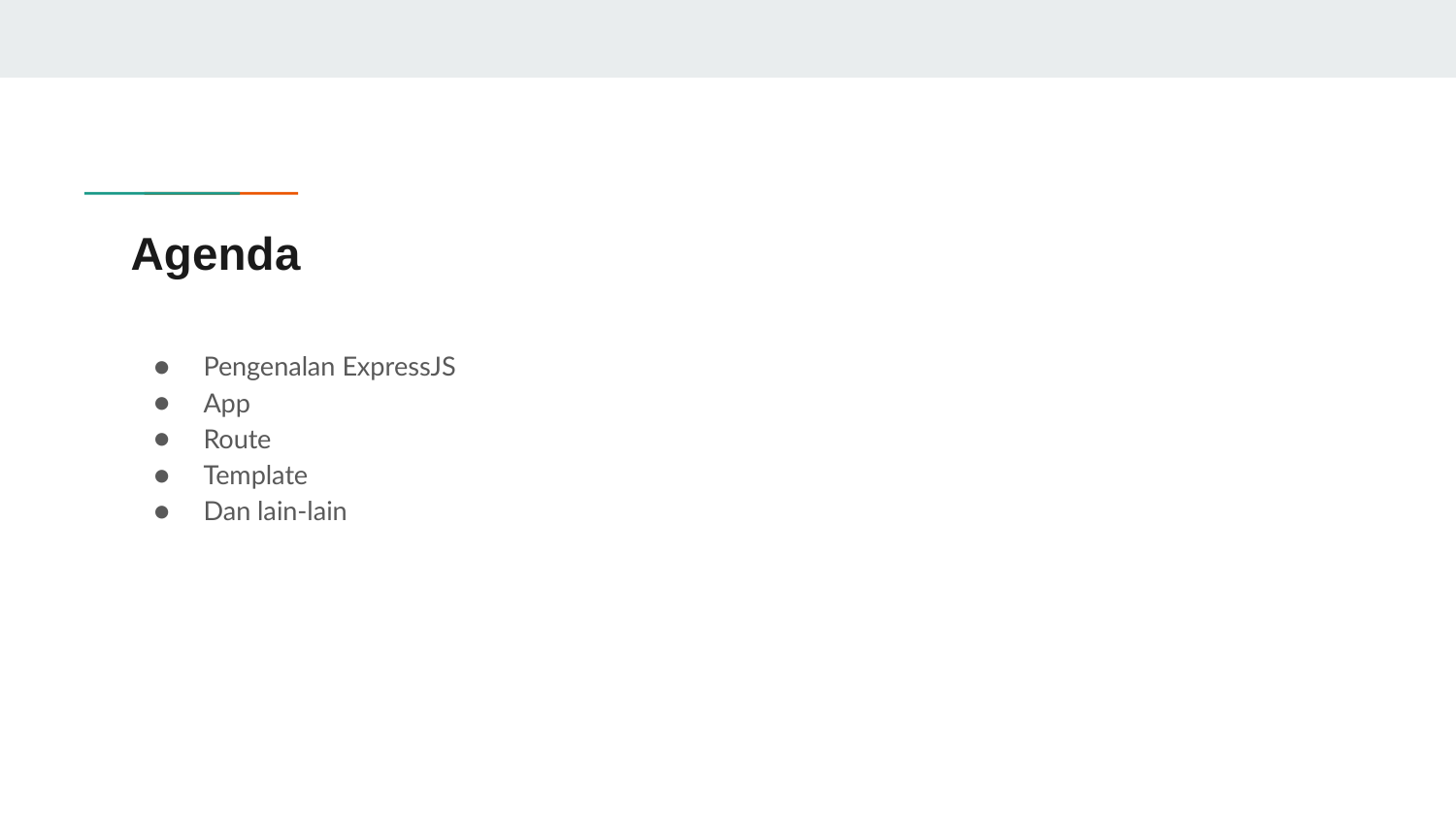

# Agenda
Pengenalan ExpressJS
App
Route
Template
Dan lain-lain